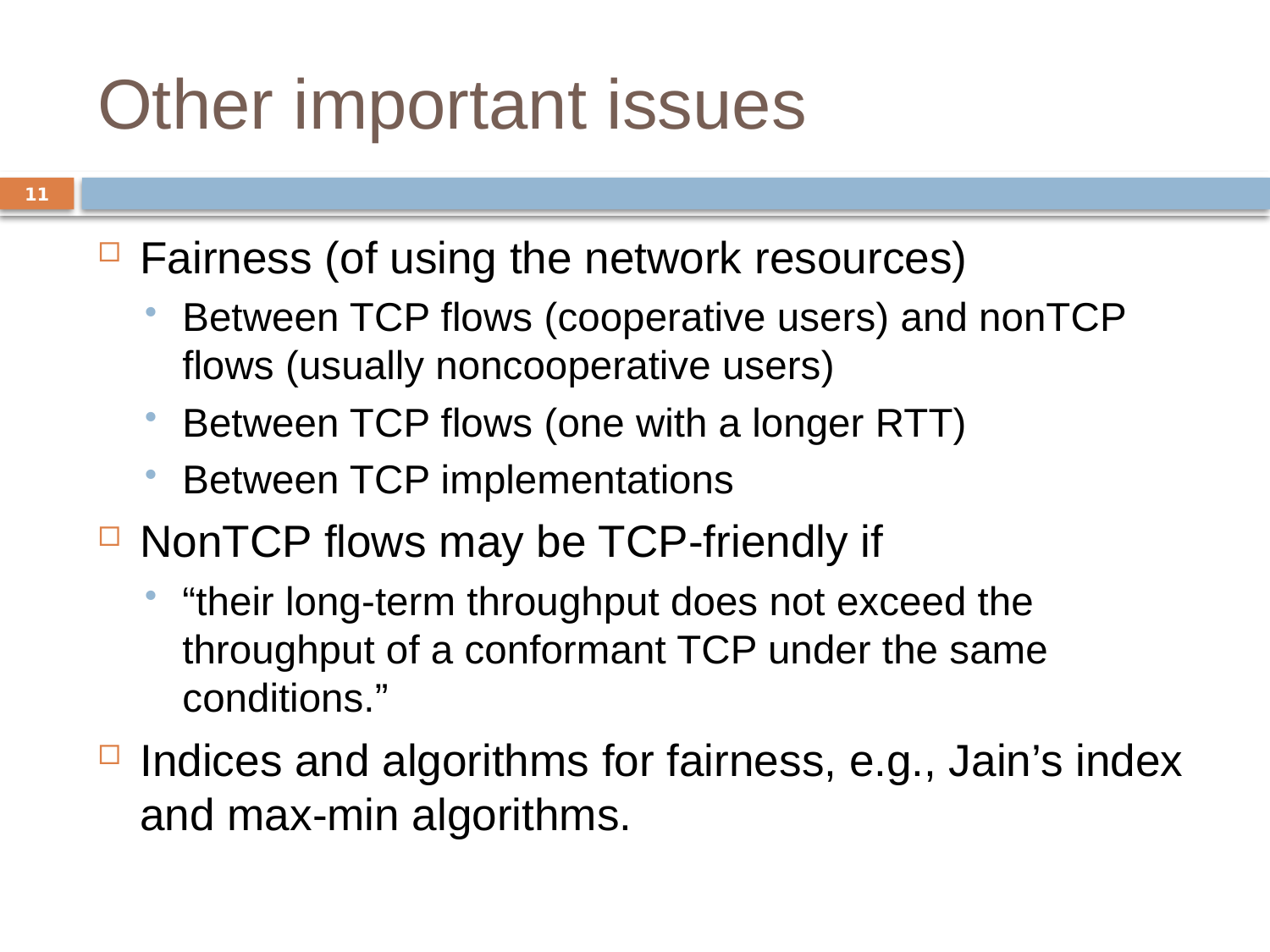

# Other important issues
11
Fairness (of using the network resources)
Between TCP flows (cooperative users) and nonTCP flows (usually noncooperative users)
Between TCP flows (one with a longer RTT)
Between TCP implementations
NonTCP flows may be TCP-friendly if
“their long-term throughput does not exceed the throughput of a conformant TCP under the same conditions.”
Indices and algorithms for fairness, e.g., Jain’s index and max-min algorithms.